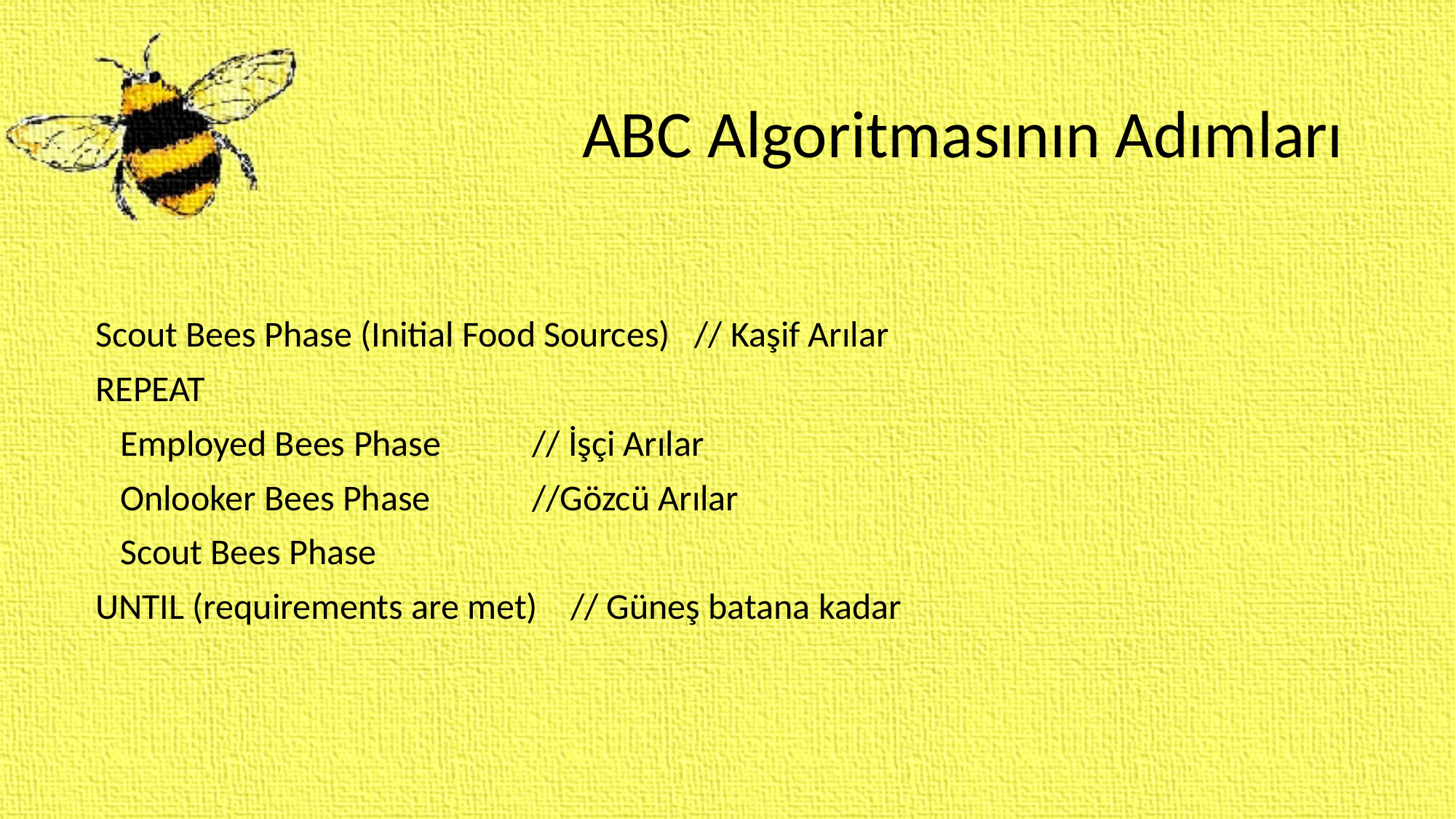

# ABC Algoritmasının Adımları
Scout Bees Phase (Initial Food Sources)   // Kaşif Arılar
REPEAT
   Employed Bees Phase   	// İşçi Arılar
   Onlooker Bees Phase   	//Gözcü Arılar
   Scout Bees Phase
UNTIL (requirements are met)    // Güneş batana kadar